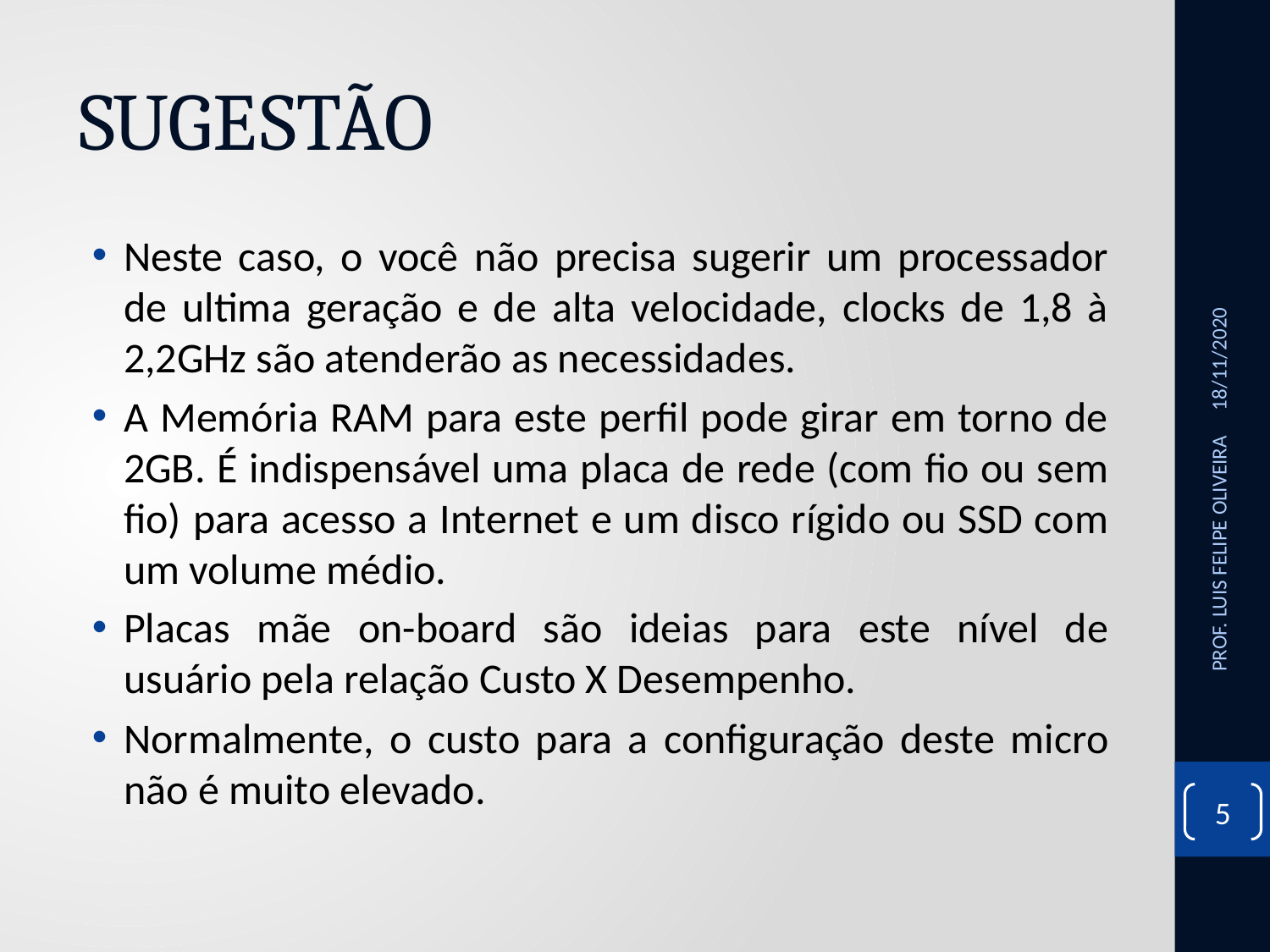

# SUGESTÃO
Neste caso, o você não precisa sugerir um processador de ultima geração e de alta velocidade, clocks de 1,8 à 2,2GHz são atenderão as necessidades.
A Memória RAM para este perfil pode girar em torno de 2GB. É indispensável uma placa de rede (com fio ou sem fio) para acesso a Internet e um disco rígido ou SSD com um volume médio.
Placas mãe on-board são ideias para este nível de usuário pela relação Custo X Desempenho.
Normalmente, o custo para a configuração deste micro não é muito elevado.

18/11/2020
PROF. LUIS FELIPE OLIVEIRA
5